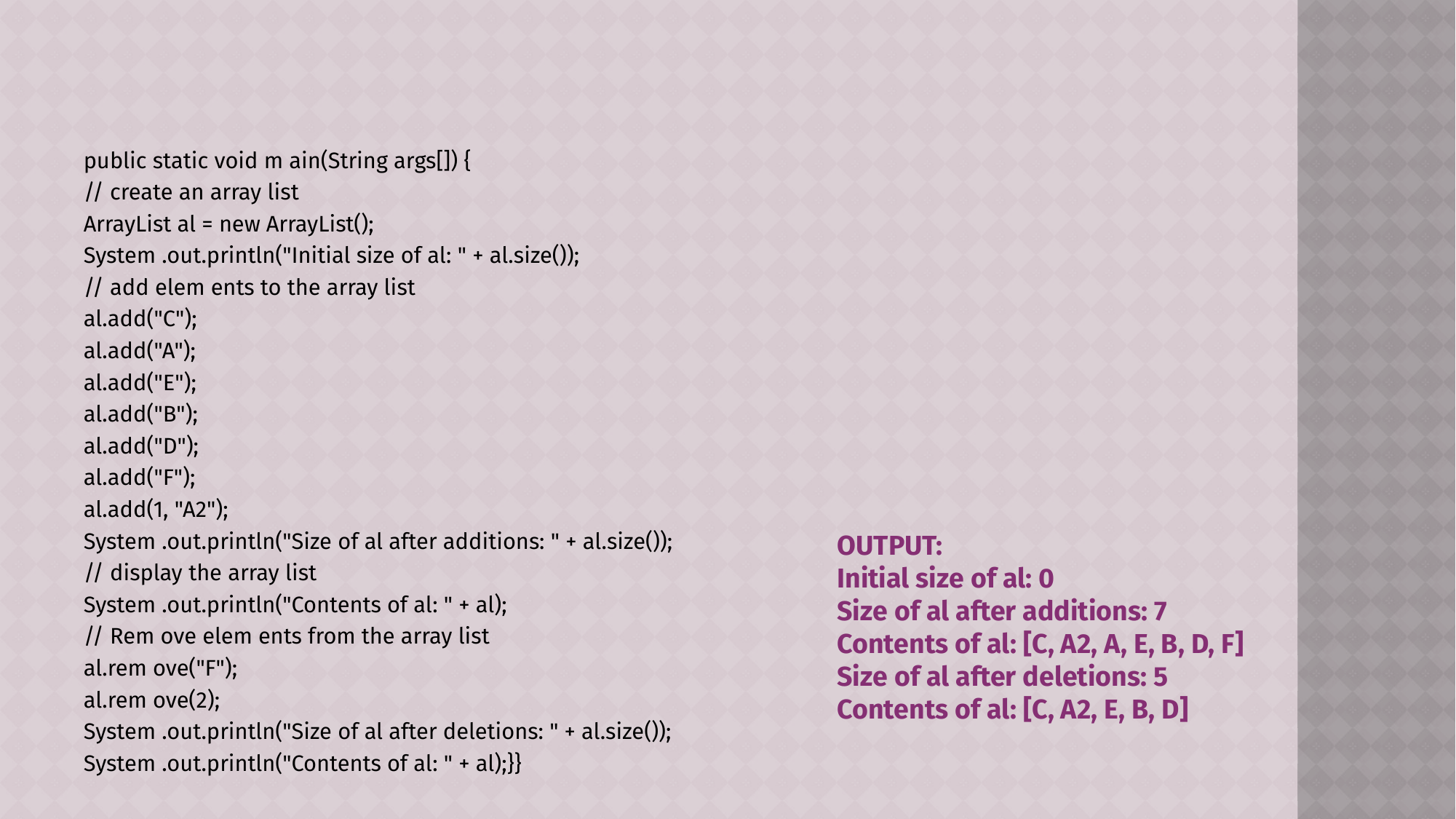

#
public static void m ain(String args[]) {
// create an array list
ArrayList al = new ArrayList();
System .out.println("Initial size of al: " + al.size());
// add elem ents to the array list
al.add("C");
al.add("A");
al.add("E");
al.add("B");
al.add("D");
al.add("F");
al.add(1, "A2");
System .out.println("Size of al after additions: " + al.size());
// display the array list
System .out.println("Contents of al: " + al);
// Rem ove elem ents from the array list
al.rem ove("F");
al.rem ove(2);
System .out.println("Size of al after deletions: " + al.size());
System .out.println("Contents of al: " + al);}}

OUTPUT:
Initial size of al: 0
Size of al after additions: 7
Contents of al: [C, A2, A, E, B, D, F]
Size of al after deletions: 5
Contents of al: [C, A2, E, B, D]